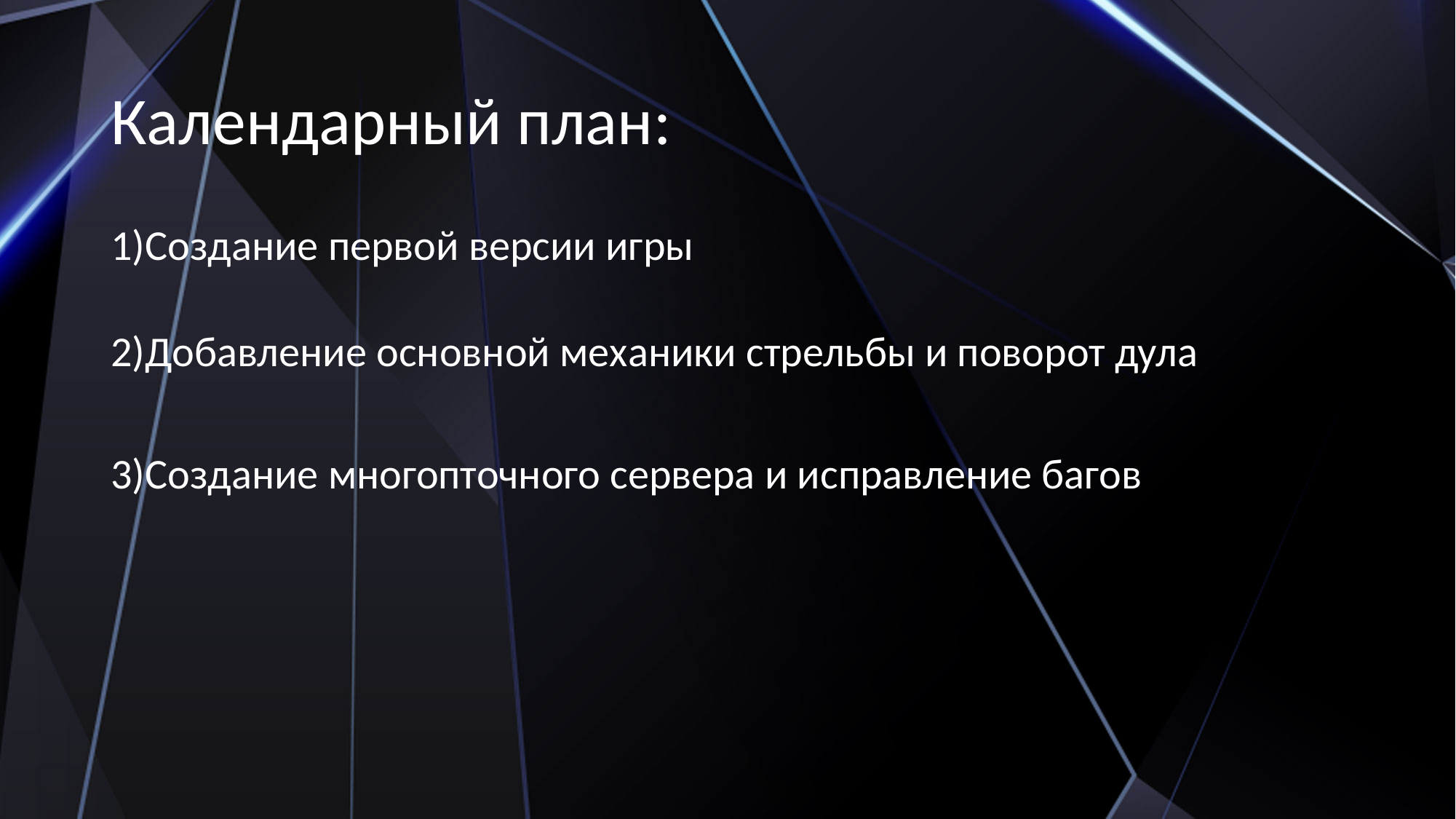

# Календарный план:
1)Создание первой версии игры
2)Добавление основной механики стрельбы и поворот дула

3)Создание многопточного сервера и исправление багов